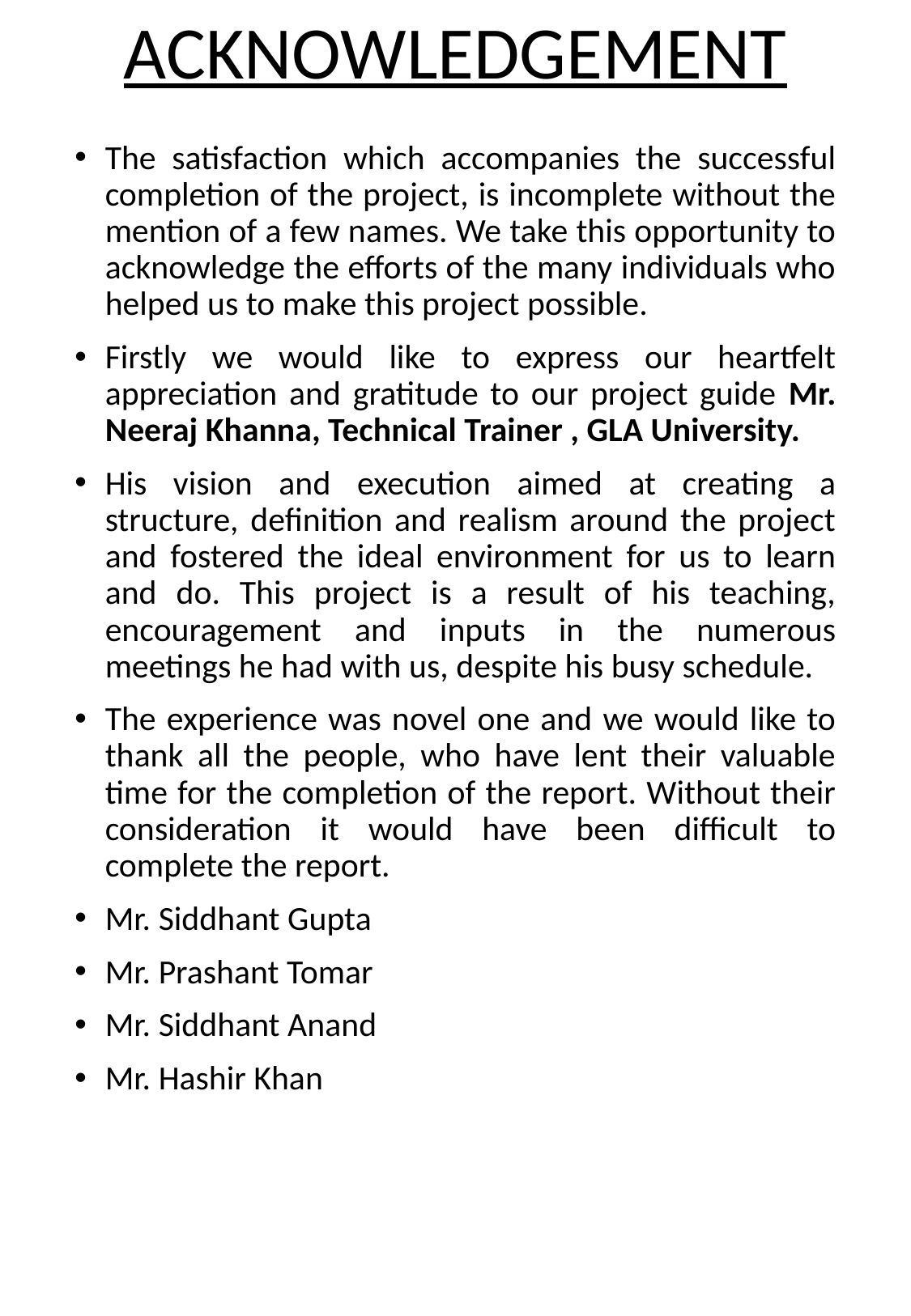

# ACKNOWLEDGEMENT

The satisfaction which accompanies the successful completion of the project, is incomplete without the mention of a few names. We take this opportunity to acknowledge the efforts of the many individuals who helped us to make this project possible.
Firstly we would like to express our heartfelt appreciation and gratitude to our project guide Mr. Neeraj Khanna, Technical Trainer , GLA University.
His vision and execution aimed at creating a structure, definition and realism around the project and fostered the ideal environment for us to learn and do. This project is a result of his teaching, encouragement and inputs in the numerous meetings he had with us, despite his busy schedule.
The experience was novel one and we would like to thank all the people, who have lent their valuable time for the completion of the report. Without their consideration it would have been difficult to complete the report.
Mr. Siddhant Gupta
Mr. Prashant Tomar
Mr. Siddhant Anand
Mr. Hashir Khan